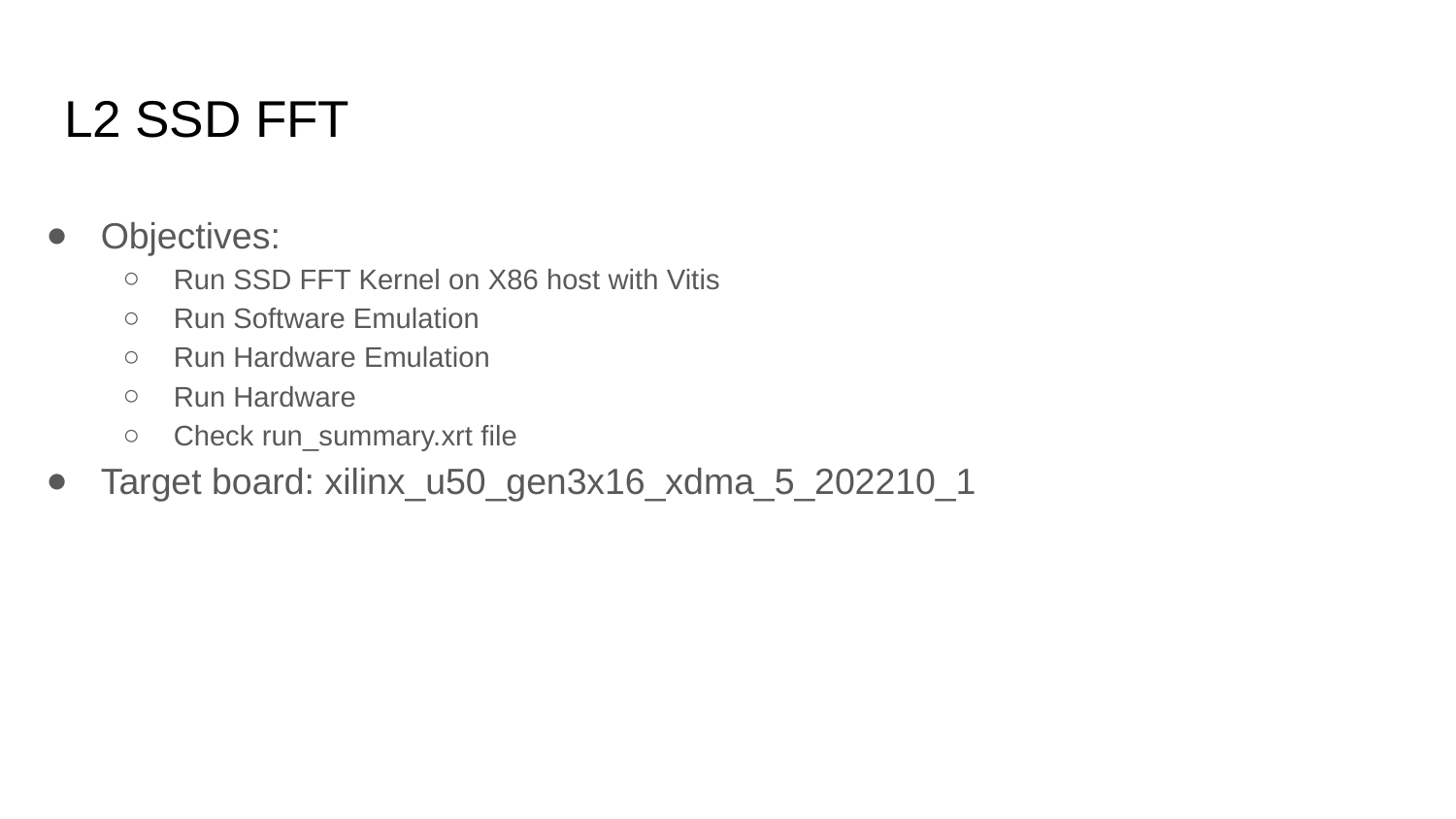

# L2 SSD FFT
Objectives:
Run SSD FFT Kernel on X86 host with Vitis
Run Software Emulation
Run Hardware Emulation
Run Hardware
Check run_summary.xrt file
Target board: xilinx_u50_gen3x16_xdma_5_202210_1